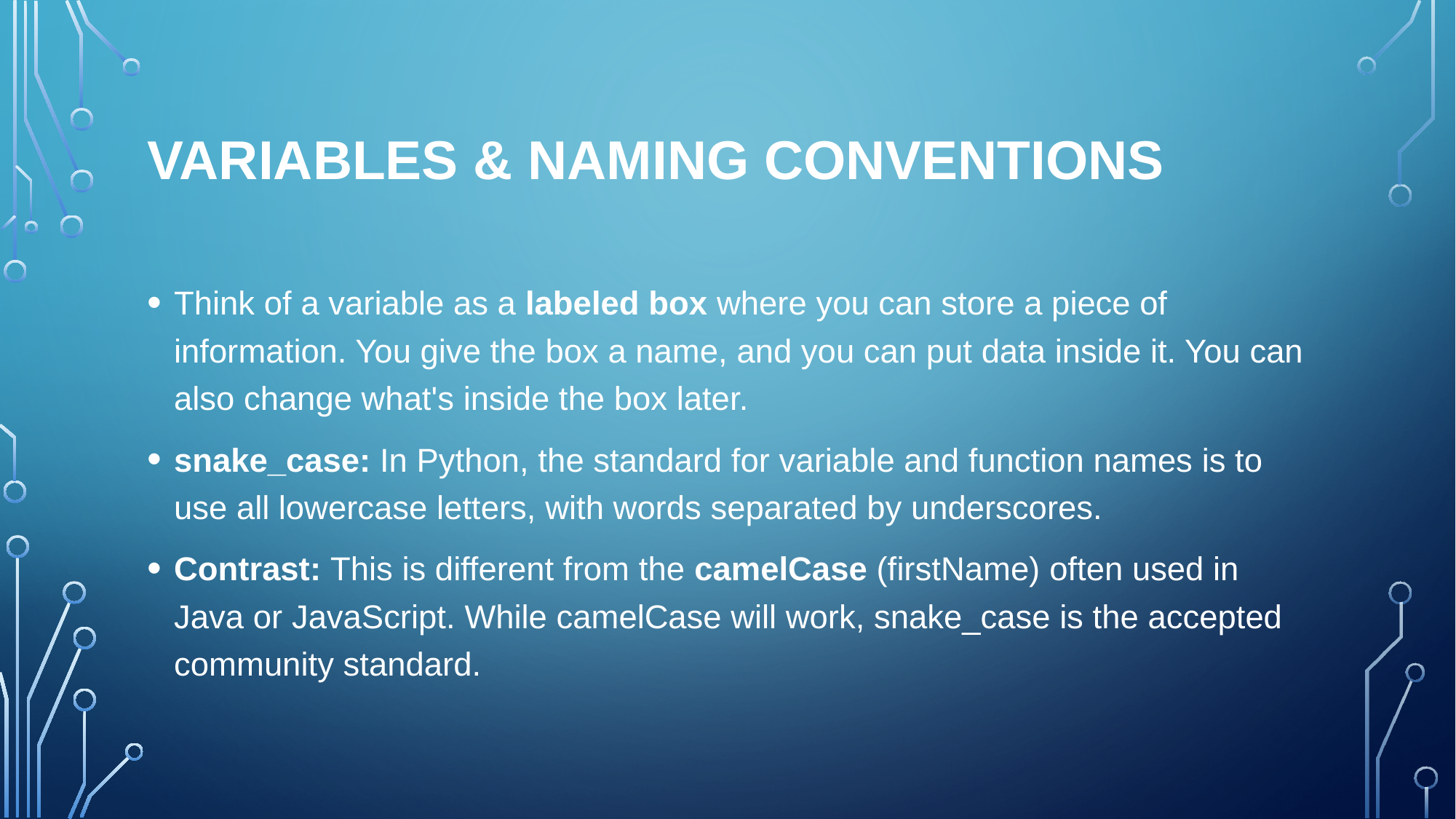

# Variables & Naming Conventions
Think of a variable as a labeled box where you can store a piece of information. You give the box a name, and you can put data inside it. You can also change what's inside the box later.
snake_case: In Python, the standard for variable and function names is to use all lowercase letters, with words separated by underscores.
Contrast: This is different from the camelCase (firstName) often used in Java or JavaScript. While camelCase will work, snake_case is the accepted community standard.